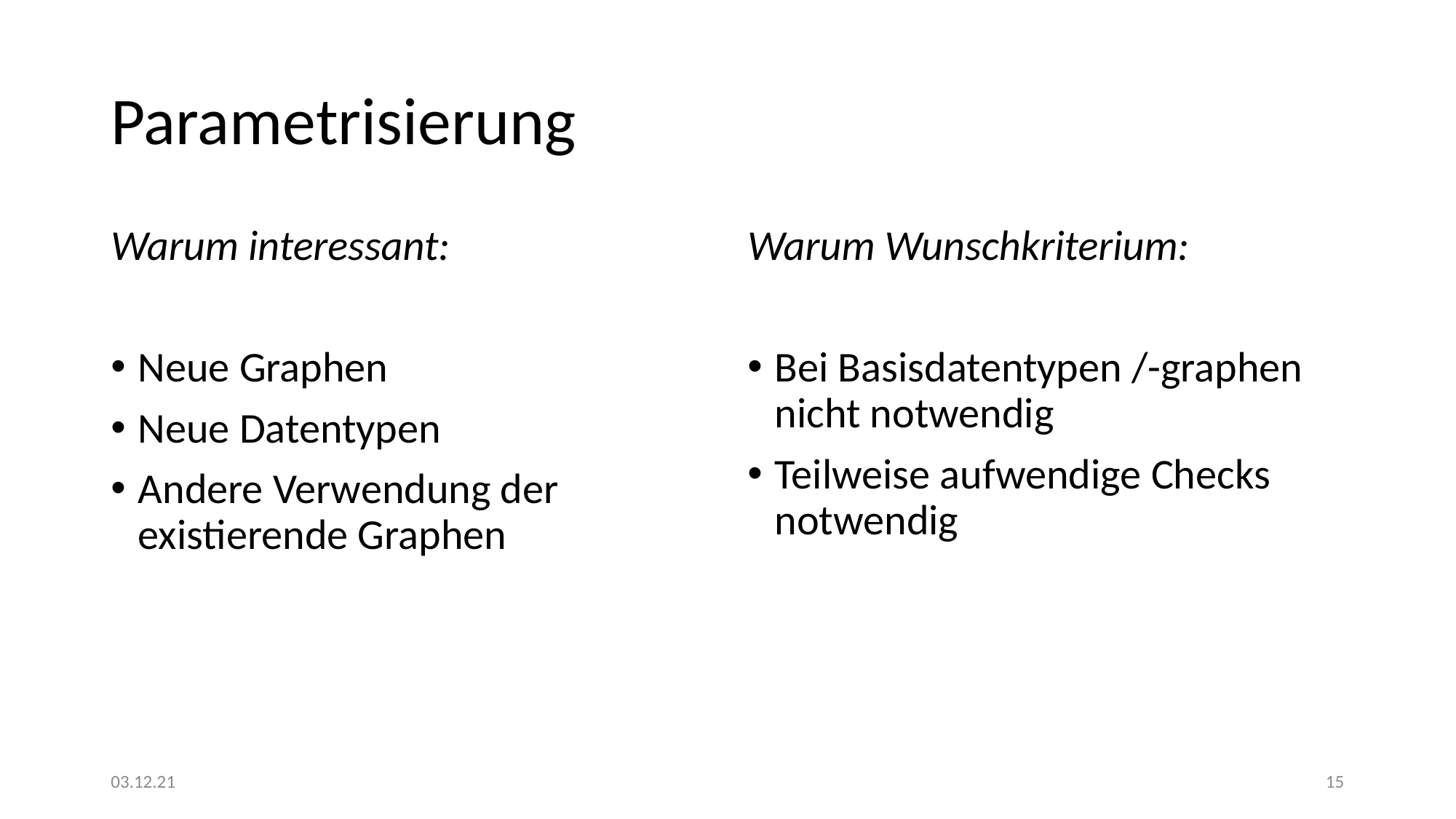

# Parametrisierung
Warum interessant:

Neue Graphen
Neue Datentypen
Andere Verwendung der existierende Graphen
Warum Wunschkriterium:

Bei Basisdatentypen /-graphen nicht notwendig
Teilweise aufwendige Checks notwendig

03.12.21
15